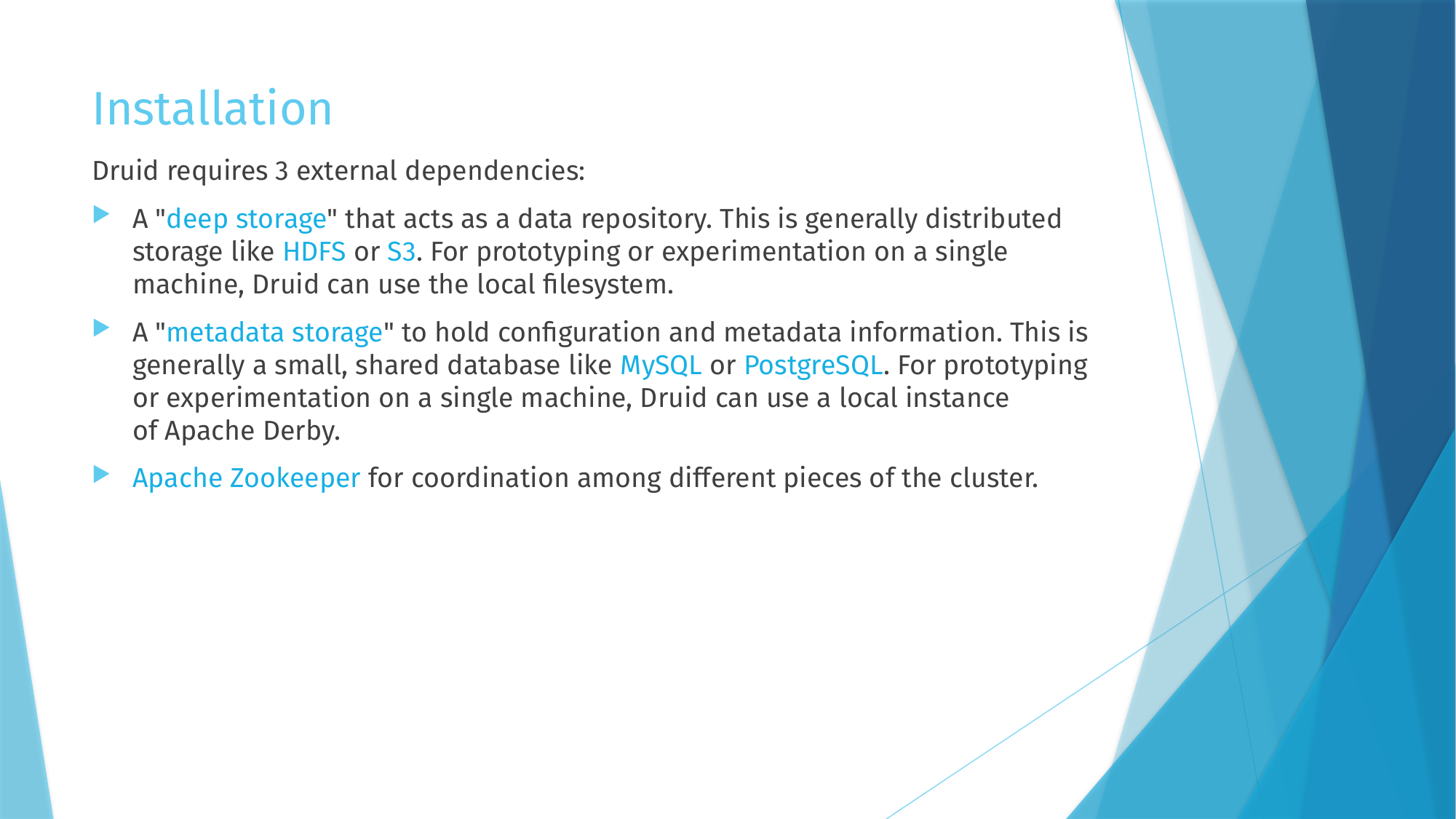

# Installation
Druid requires 3 external dependencies:
A "deep storage" that acts as a data repository. This is generally distributed storage like HDFS or S3. For prototyping or experimentation on a single machine, Druid can use the local filesystem.
A "metadata storage" to hold configuration and metadata information. This is generally a small, shared database like MySQL or PostgreSQL. For prototyping or experimentation on a single machine, Druid can use a local instance of Apache Derby.
Apache Zookeeper for coordination among different pieces of the cluster.